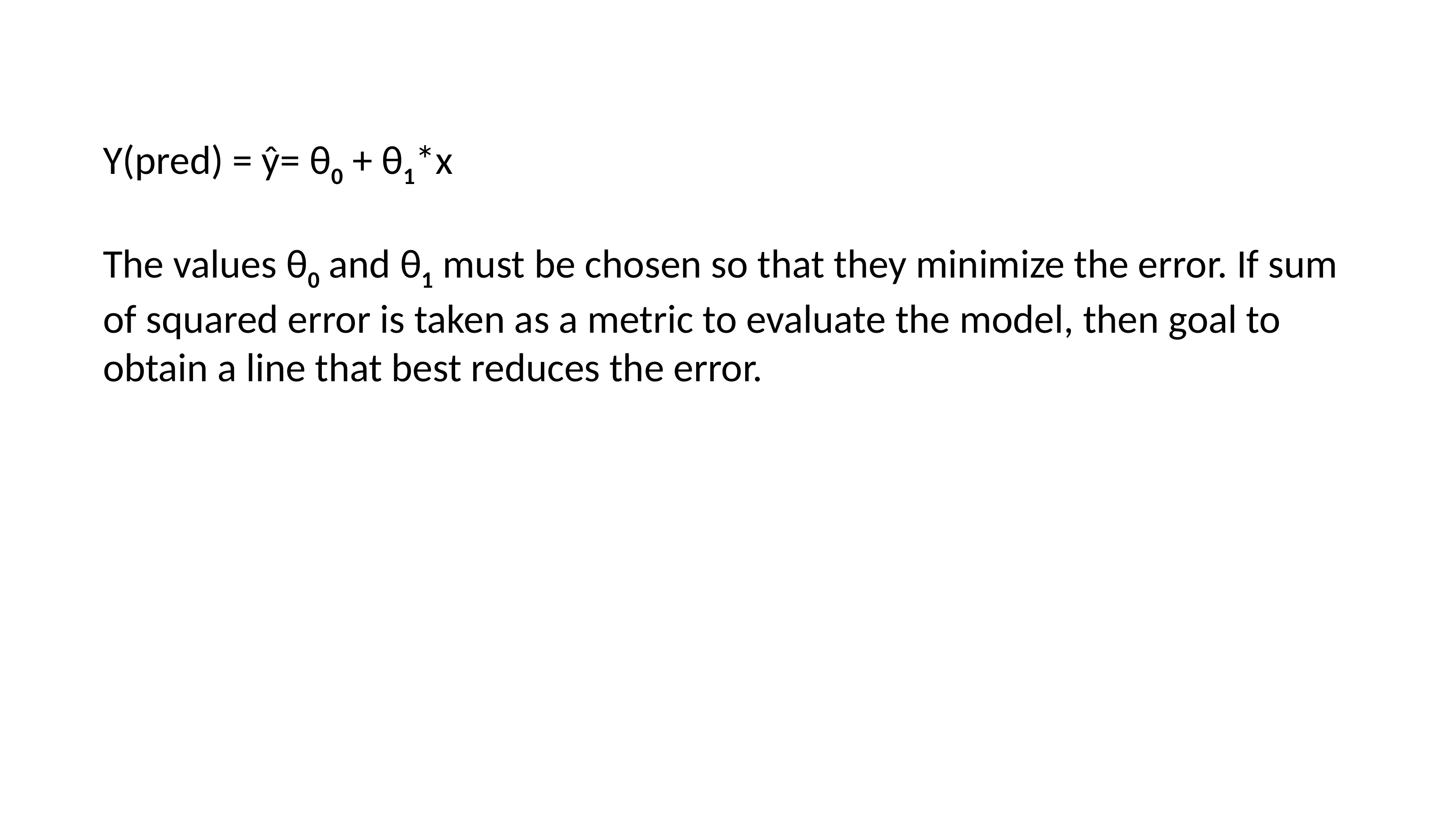

Y(pred) = ŷ= θ0 + θ1*x

The values θ0 and θ1 must be chosen so that they minimize the error. If sum of squared error is taken as a metric to evaluate the model, then goal to obtain a line that best reduces the error.